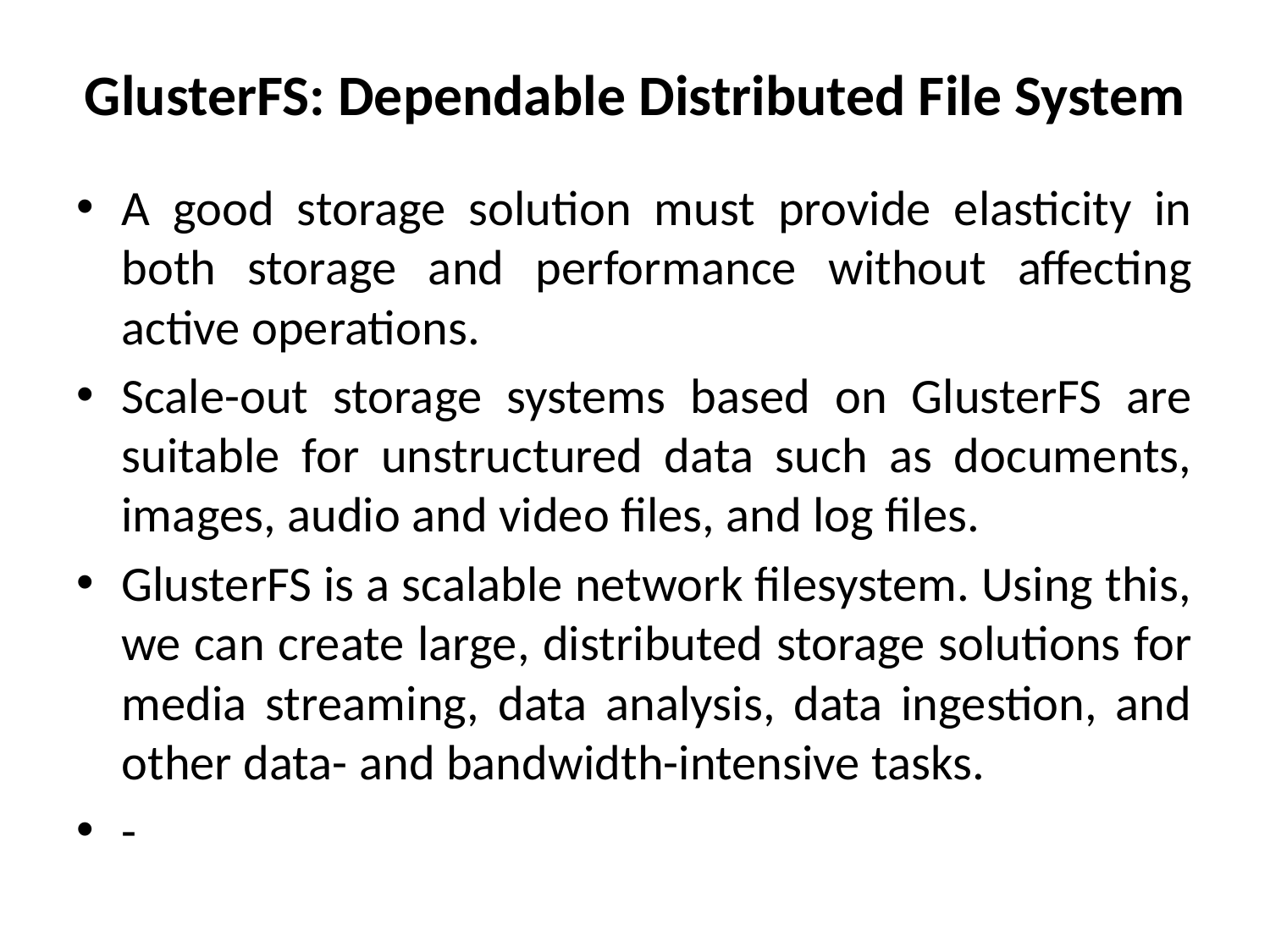

# GlusterFS: Dependable Distributed File System
A good storage solution must provide elasticity in both storage and performance without affecting active operations.
Scale-out storage systems based on GlusterFS are suitable for unstructured data such as documents, images, audio and video files, and log files.
GlusterFS is a scalable network filesystem. Using this, we can create large, distributed storage solutions for media streaming, data analysis, data ingestion, and other data- and bandwidth-intensive tasks.
-